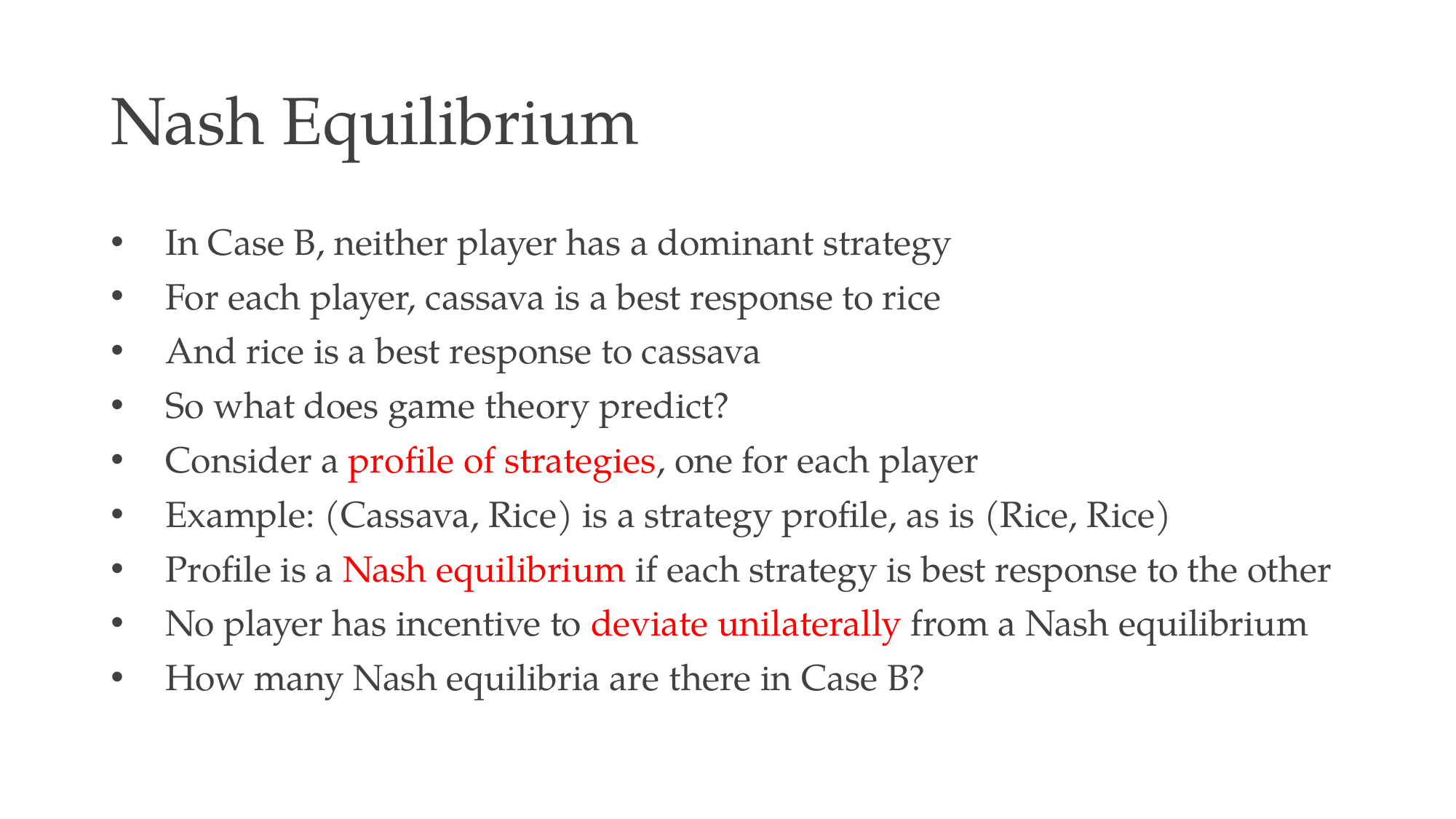

# Nash Equilibrium
In Case B, neither player has a dominant strategy
For each player, cassava is a best response to rice
And rice is a best response to cassava
So what does game theory predict?
Consider a profile of strategies, one for each player
Example: (Cassava, Rice) is a strategy profile, as is (Rice, Rice)
Profile is a Nash equilibrium if each strategy is best response to the other
No player has incentive to deviate unilaterally from a Nash equilibrium
How many Nash equilibria are there in Case B?